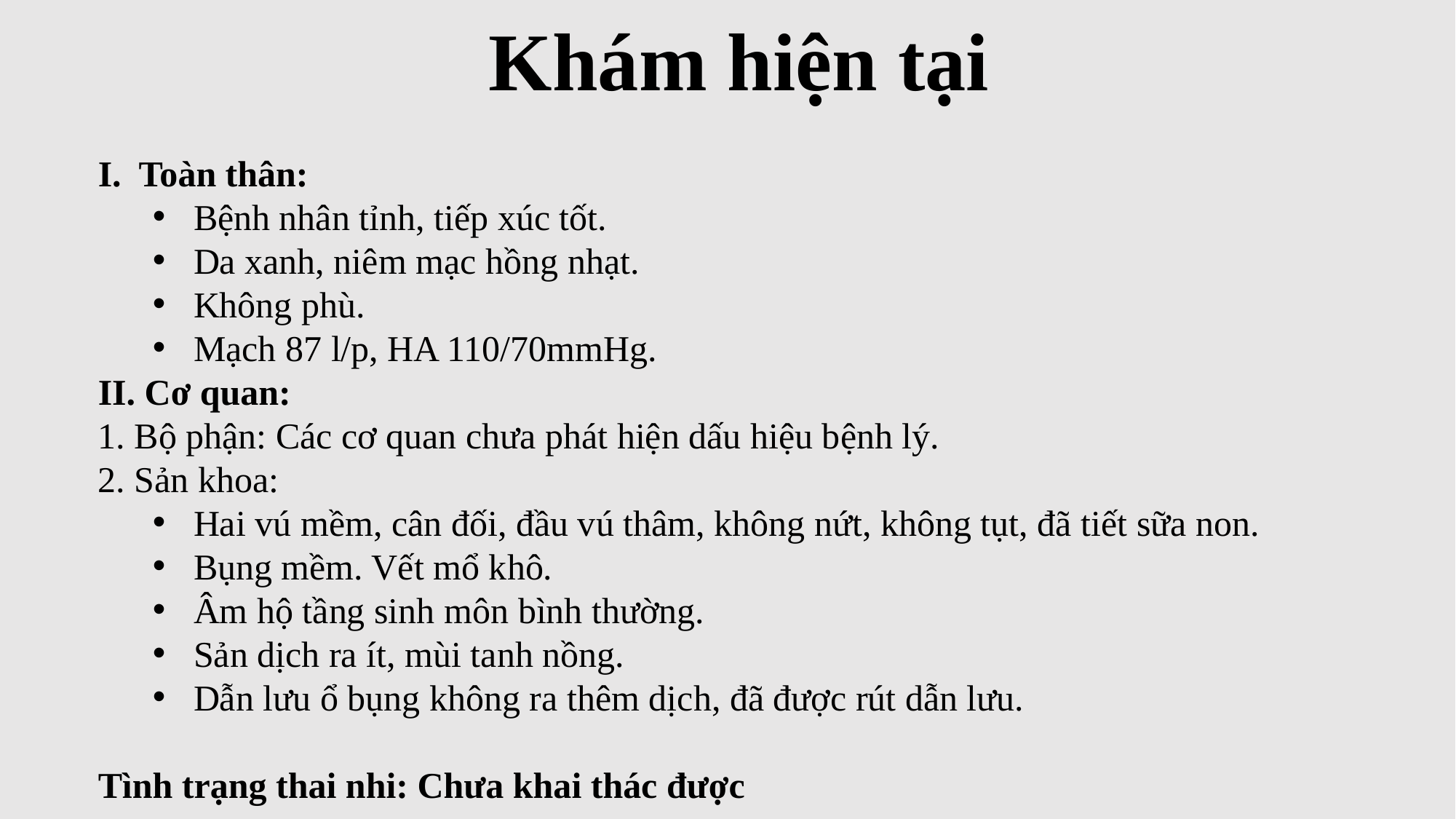

Khám hiện tại

I.  Toàn thân:
Bệnh nhân tỉnh, tiếp xúc tốt.
Da xanh, niêm mạc hồng nhạt.
Không phù.
Mạch 87 l/p, HA 110/70mmHg.
II. Cơ quan:
1. Bộ phận: Các cơ quan chưa phát hiện dấu hiệu bệnh lý.
2. Sản khoa:
Hai vú mềm, cân đối, đầu vú thâm, không nứt, không tụt, đã tiết sữa non.
Bụng mềm. Vết mổ khô.
Âm hộ tầng sinh môn bình thường.
Sản dịch ra ít, mùi tanh nồng.
Dẫn lưu ổ bụng không ra thêm dịch, đã được rút dẫn lưu.

Tình trạng thai nhi: Chưa khai thác được